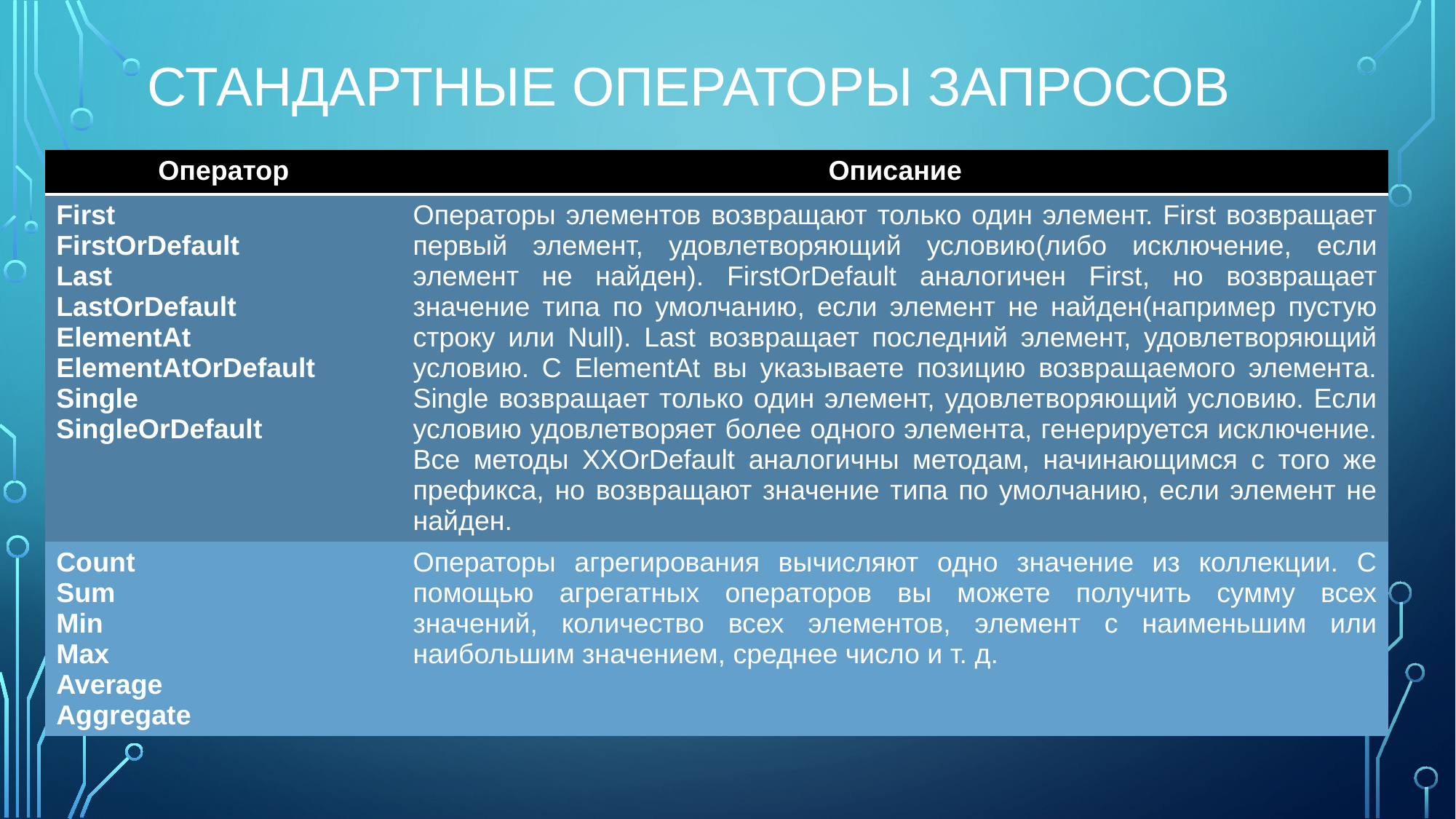

# Стандартные операторы запросов
| Оператор | Описание |
| --- | --- |
| First FirstOrDefault Last LastOrDefault ElementAt ElementAtOrDefault Single SingleOrDefault | Операторы элементов возвращают только один элемент. First возвращает первый элемент, удовлетворяющий условию(либо исключение, если элемент не найден). FirstOrDefault аналогичен First, но возвращает значение типа по умолчанию, если элемент не найден(например пустую строку или Null). Last возвращает последний элемент, удовлетворяющий условию. С ElementAt вы указываете позицию возвращаемого элемента. Single возвращает только один элемент, удовлетворяющий условию. Если условию удовлетворяет более одного элемента, генерируется исключение. Все методы XXOrDefault аналогичны методам, начинающимся с того же префикса, но возвращают значение типа по умолчанию, если элемент не найден. |
| Count Sum Min Max Average Aggregate | Операторы агрегирования вычисляют одно значение из коллекции. С помощью агрегатных операторов вы можете получить сумму всех значений, количество всех элементов, элемент с наименьшим или наибольшим значением, среднее число и т. д. |